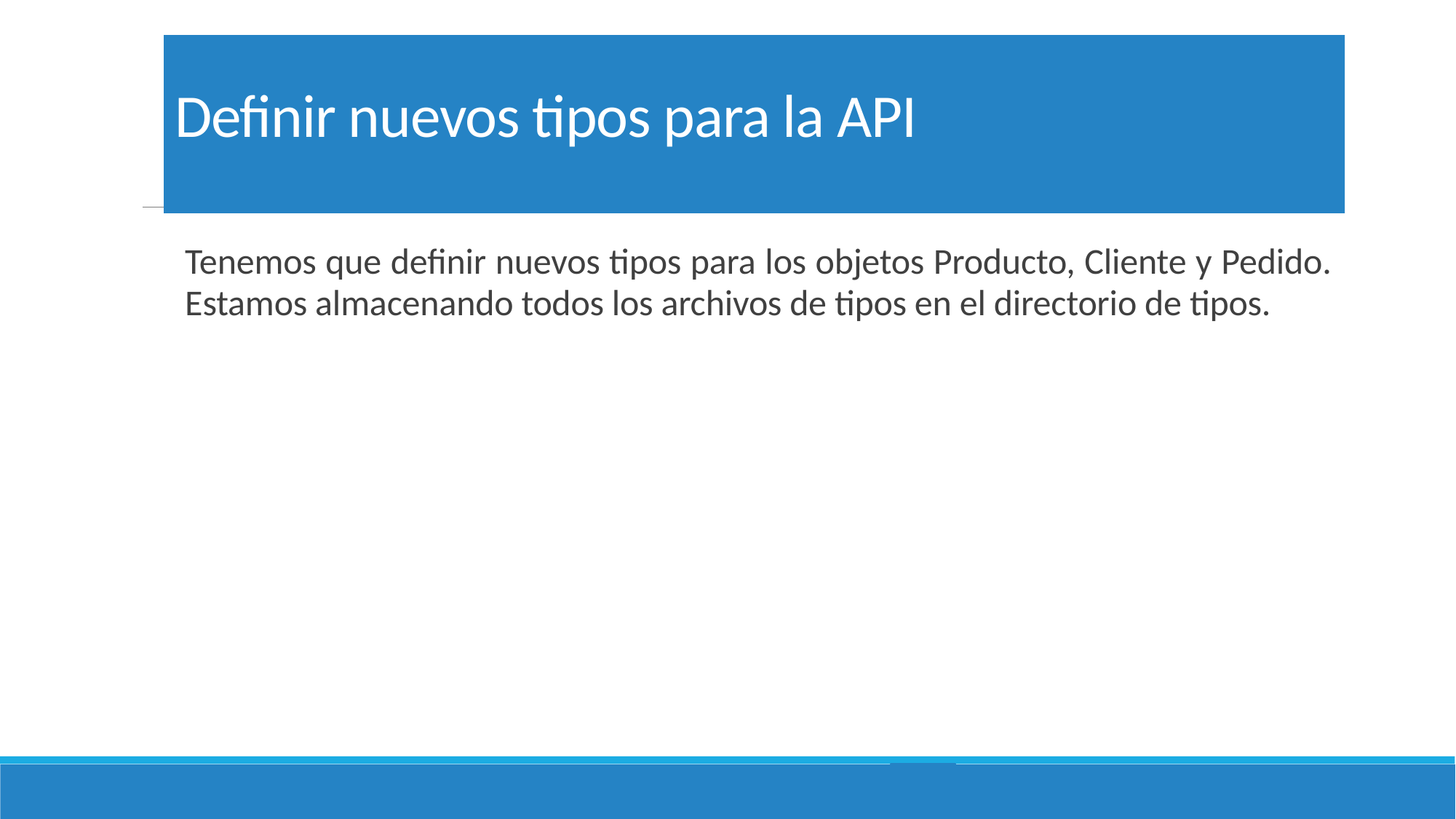

# Definir nuevos tipos para la API
Tenemos que definir nuevos tipos para los objetos Producto, Cliente y Pedido. Estamos almacenando todos los archivos de tipos en el directorio de tipos.